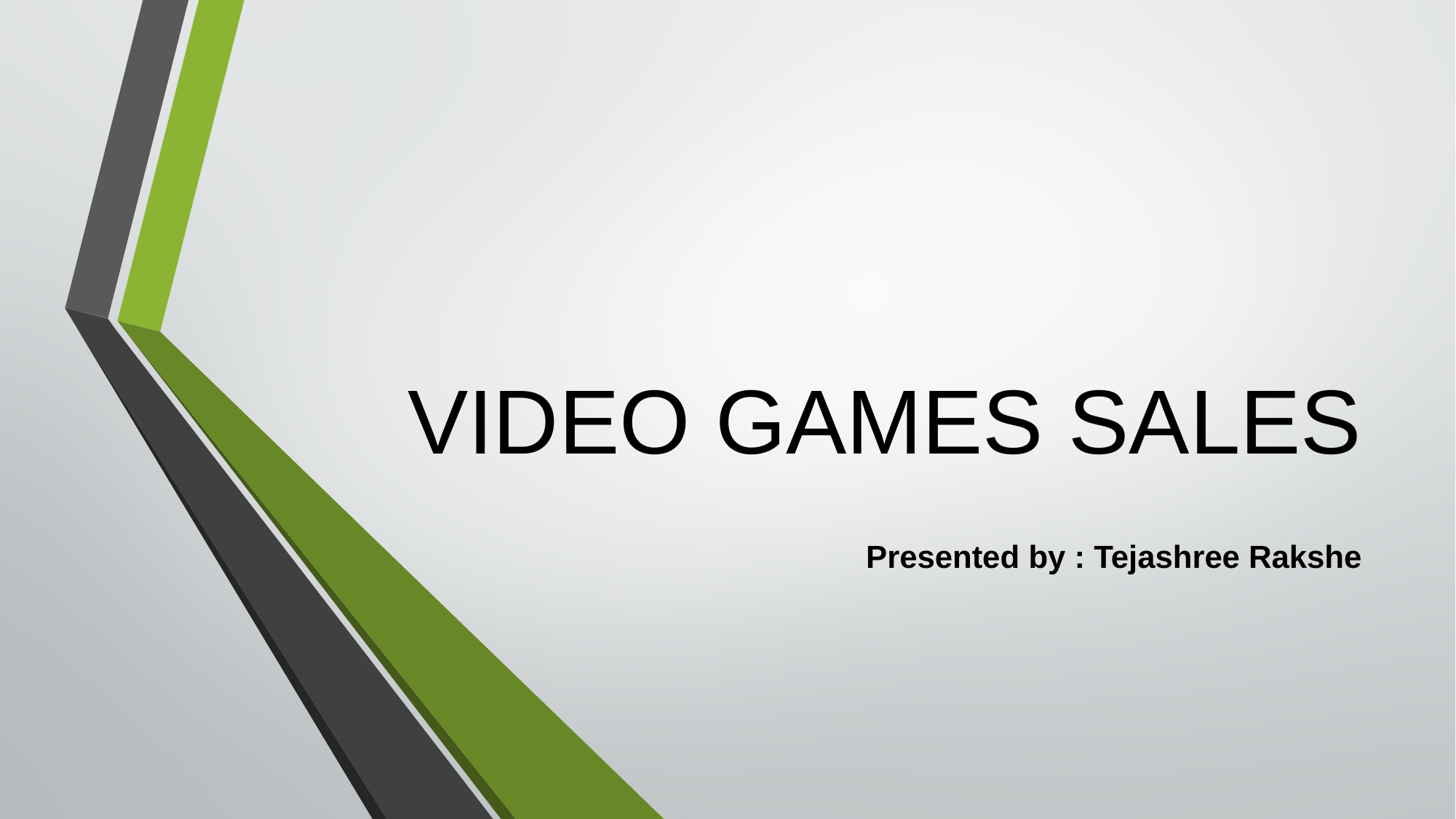

# VIDEO GAMES SALES

Presented by : Tejashree Rakshe